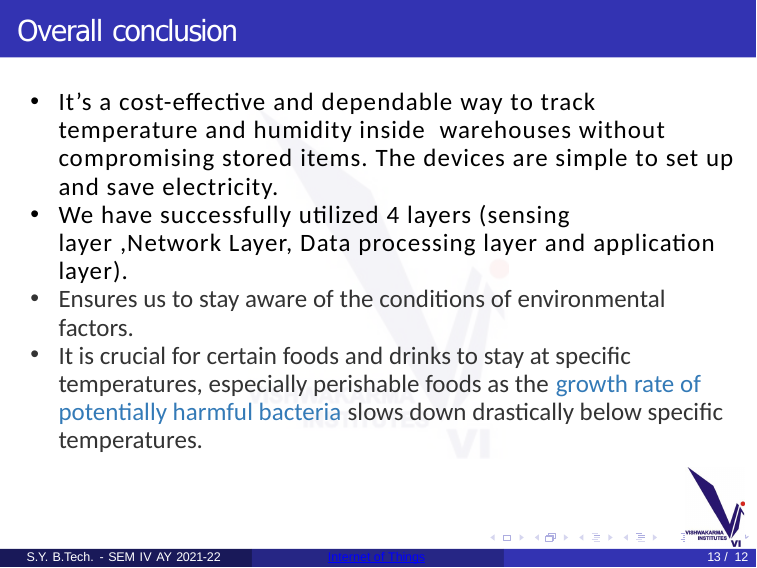

# Overall conclusion
It’s a cost-effective and dependable way to track temperature and humidity inside  warehouses without compromising stored items. The devices are simple to set up and save electricity.
We have successfully utilized 4 layers (sensing layer ,Network Layer, Data processing layer and application layer).
Ensures us to stay aware of the conditions of environmental factors.
It is crucial for certain foods and drinks to stay at specific temperatures, especially perishable foods as the growth rate of potentially harmful bacteria slows down drastically below specific temperatures.

S.Y. B.Tech. - SEM IV AY 2021-22
Internet of Things
13 / 12